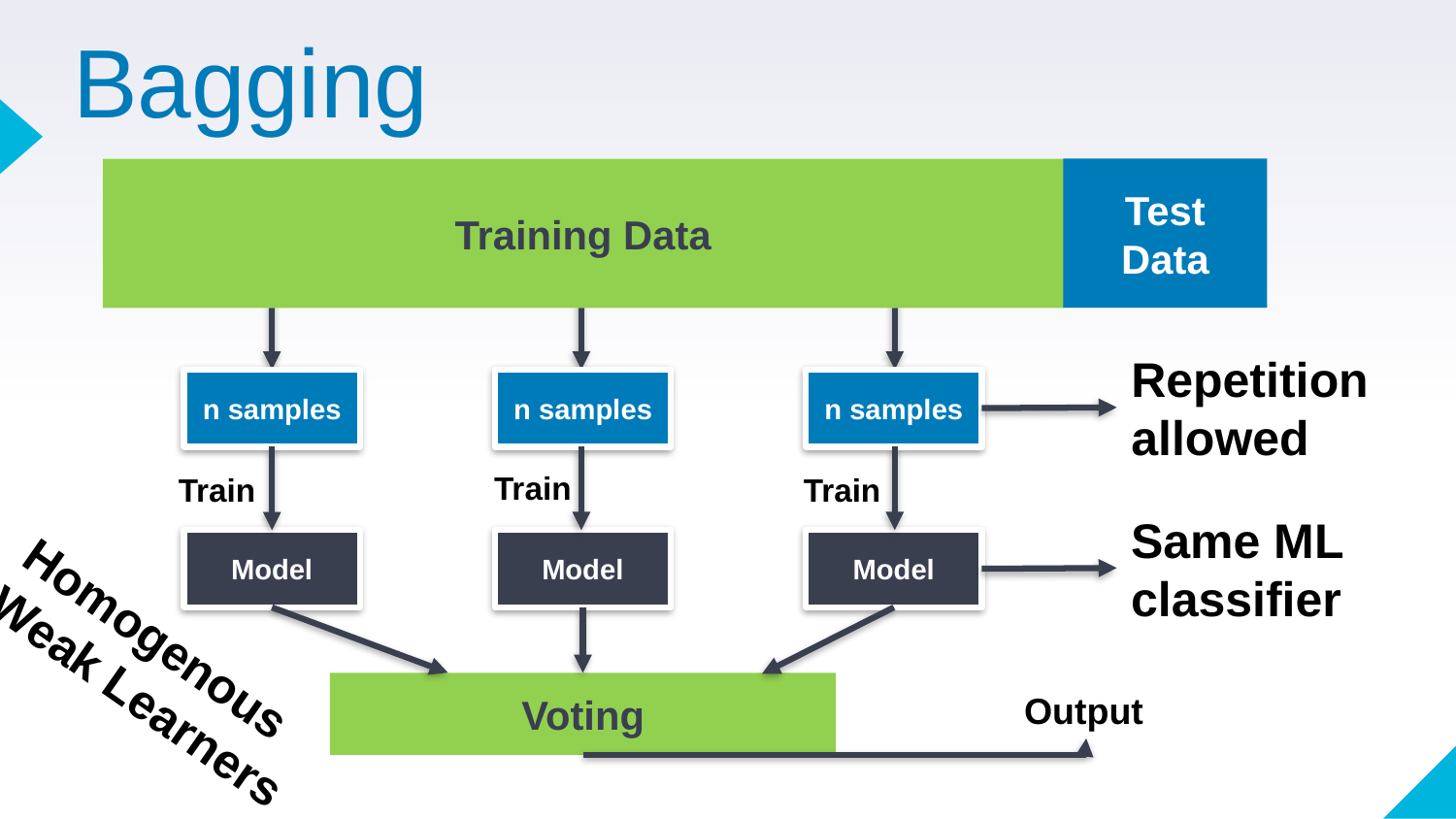

# Bagging

Test Data
Training Data
Repetition allowed
n samples
n samples
n samples
Train
Train
Train
Same ML classifier
Model
Model
Model
Homogenous Weak Learners
Voting
Output